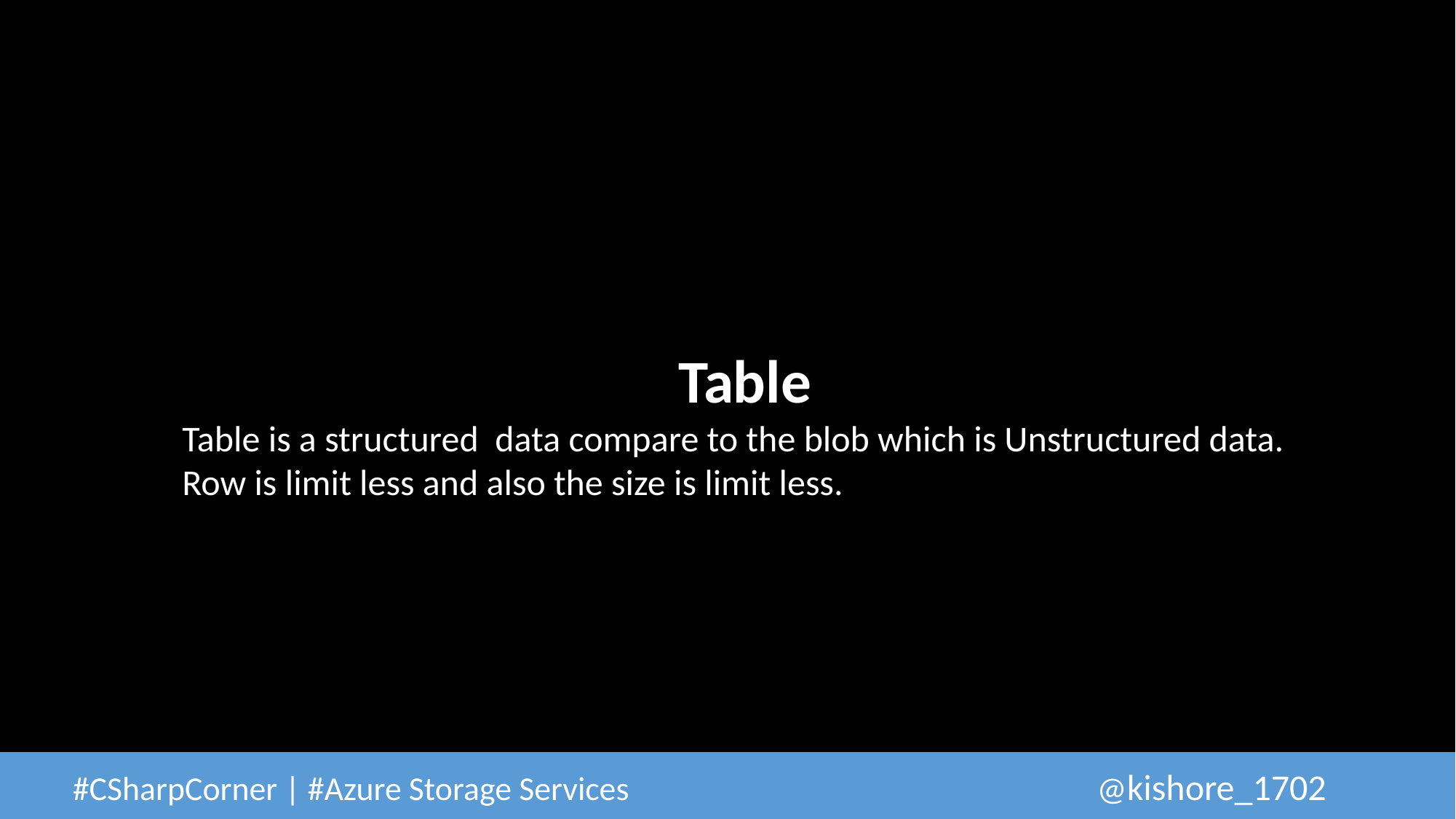

Table
Table is a structured  data compare to the blob which is Unstructured data.
Row is limit less and also the size is limit less.

         #CSharpCorner | #Azure Storage Services					@kishore_1702